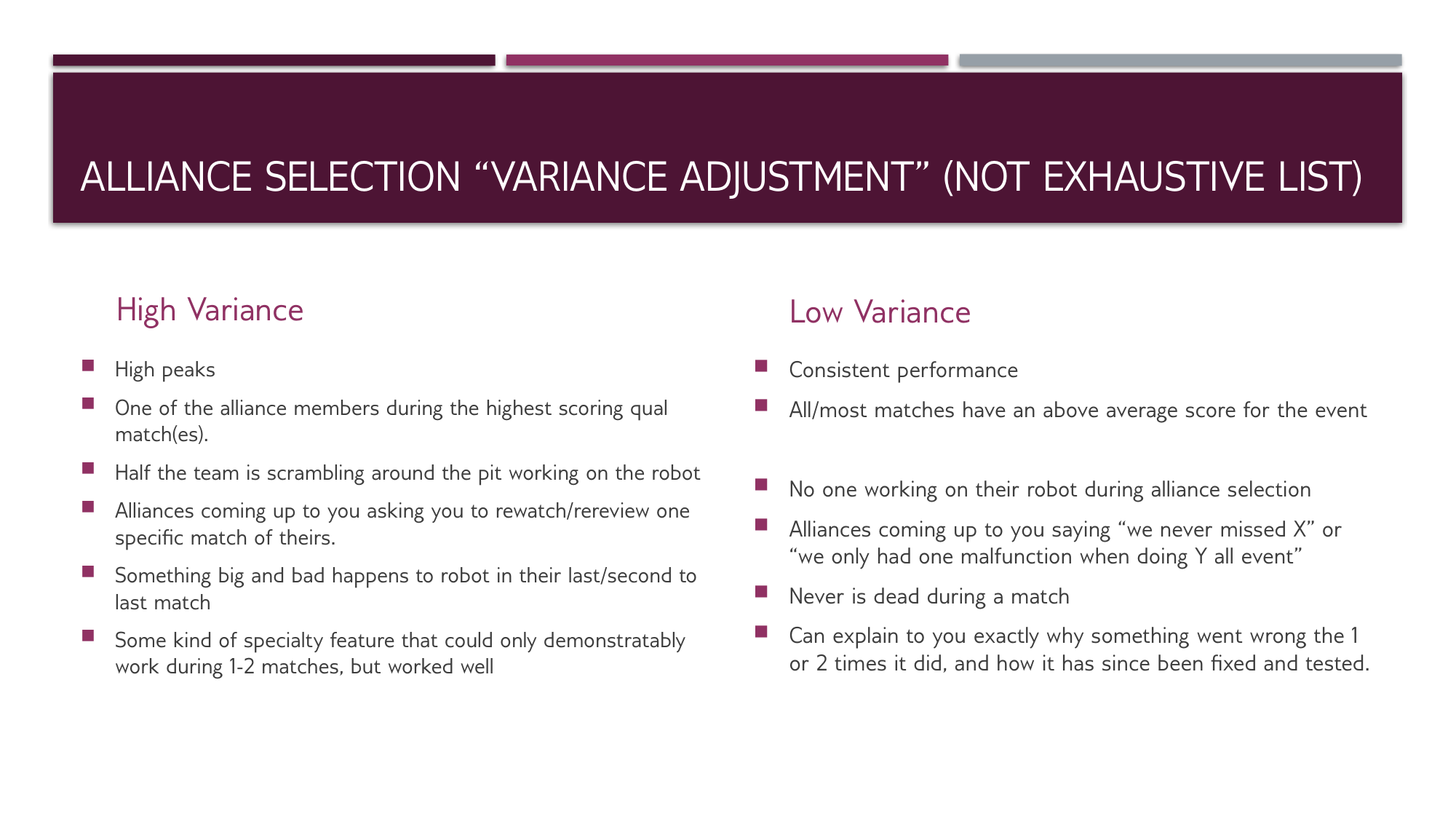

# Alliance selection “variance adjustment” (not exhaustive list)
High Variance
Low Variance
High peaks
One of the alliance members during the highest scoring qual match(es).
Half the team is scrambling around the pit working on the robot
Alliances coming up to you asking you to rewatch/rereview one specific match of theirs.
Something big and bad happens to robot in their last/second to last match
Some kind of specialty feature that could only demonstratably work during 1-2 matches, but worked well

Consistent performance
All/most matches have an above average score for the event

No one working on their robot during alliance selection
Alliances coming up to you saying “we never missed X” or “we only had one malfunction when doing Y all event”
Never is dead during a match
Can explain to you exactly why something went wrong the 1 or 2 times it did, and how it has since been fixed and tested.